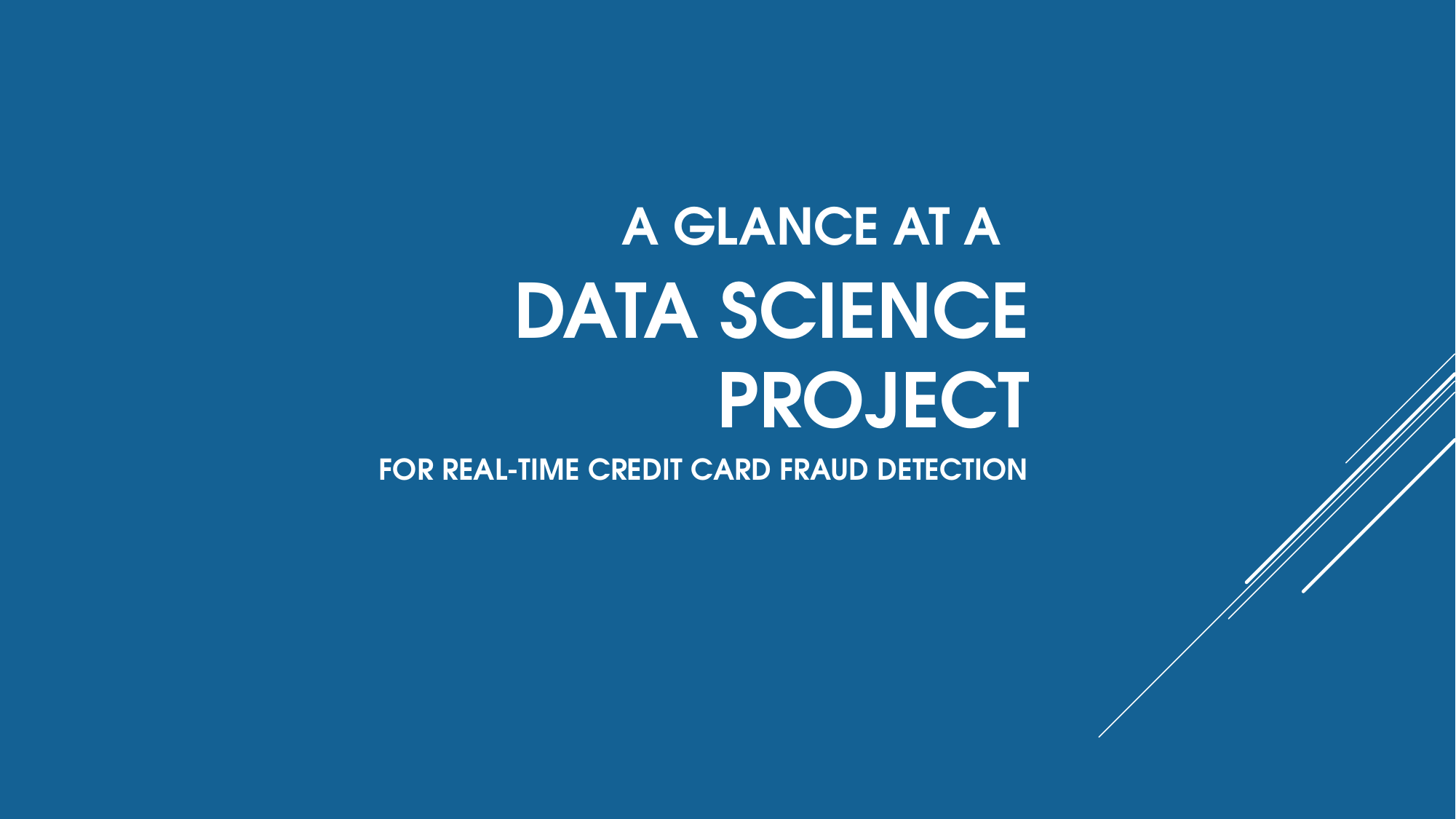

A glance at a
Data Science Project
For real-time credit card fraud detection